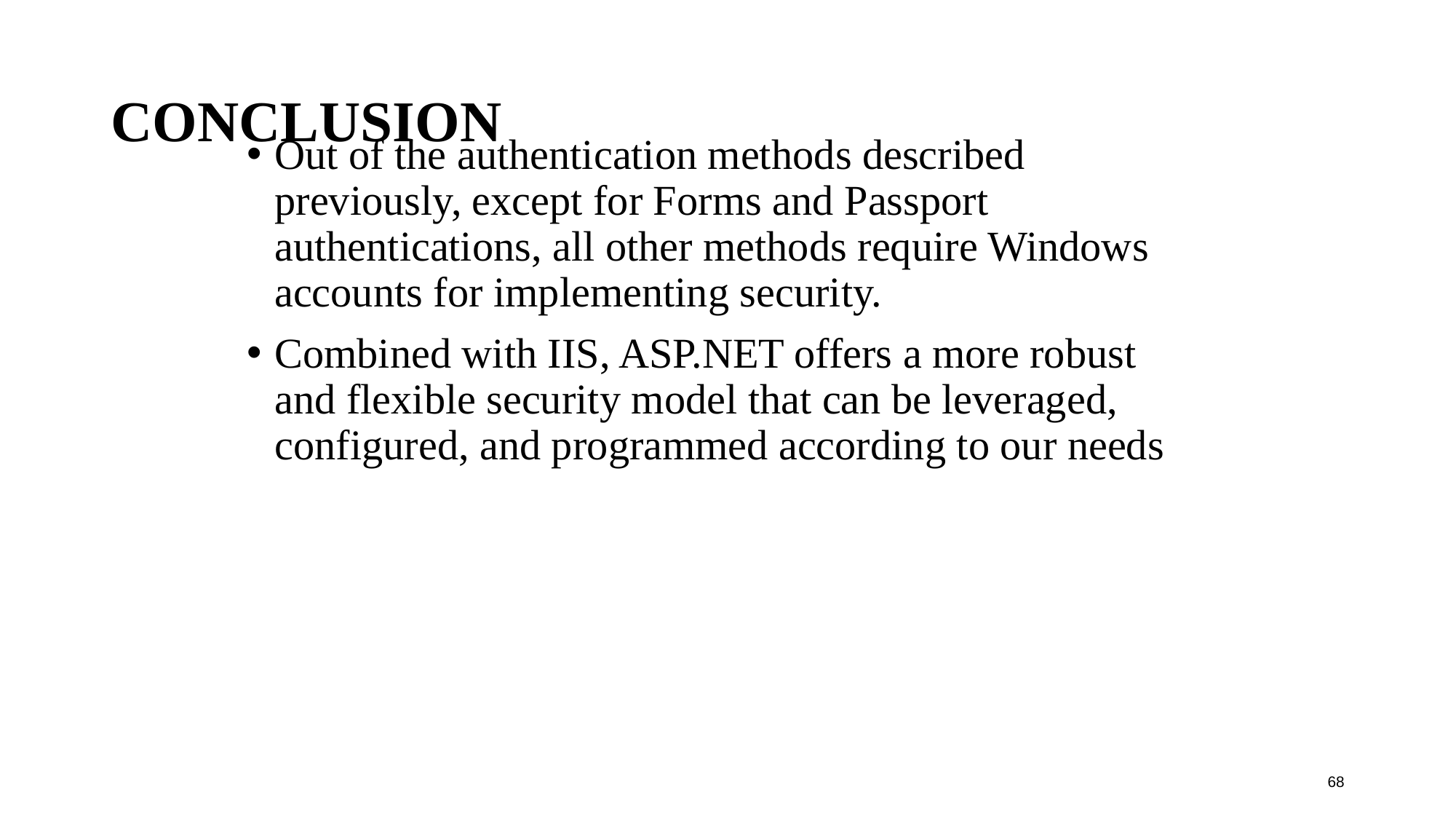

# Conclusion
Out of the authentication methods described previously, except for Forms and Passport authentications, all other methods require Windows accounts for implementing security.
Combined with IIS, ASP.NET offers a more robust and flexible security model that can be leveraged, configured, and programmed according to our needs

68